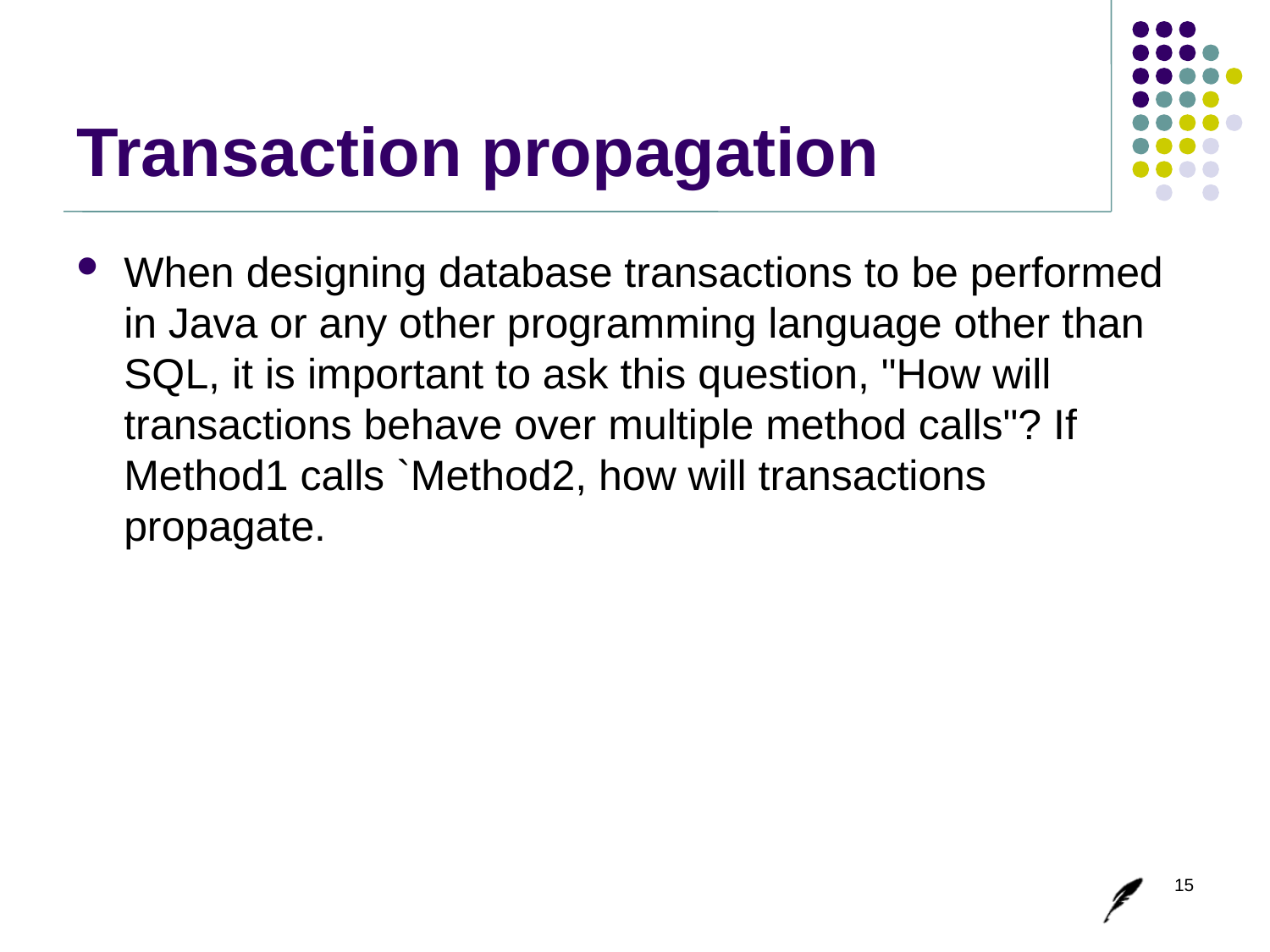

# Transaction propagation
When designing database transactions to be performed in Java or any other programming language other than SQL, it is important to ask this question, "How will transactions behave over multiple method calls"? If Method1 calls `Method2, how will transactions propagate.
15